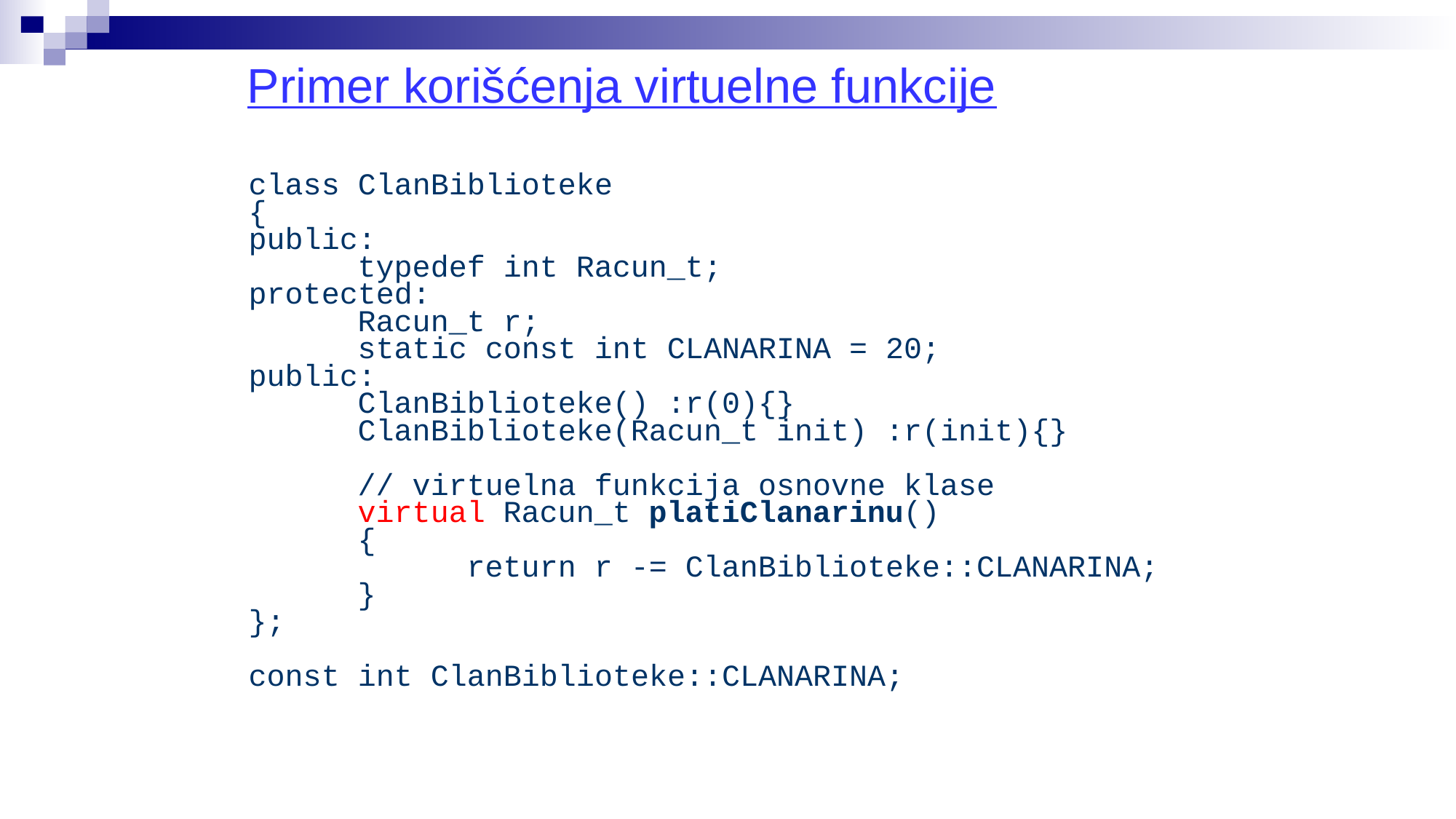

Primer korišćenja virtuelne funkcije
class ClanBiblioteke
{
public:
	typedef int Racun_t;
protected:
	Racun_t r;
	static const int CLANARINA = 20;
public:
	ClanBiblioteke() :r(0){}
	ClanBiblioteke(Racun_t init) :r(init){}

	// virtuelna funkcija osnovne klase
	virtual Racun_t platiClanarinu()
	{
		return r -= ClanBiblioteke::CLANARINA;
	}
};

const int ClanBiblioteke::CLANARINA;